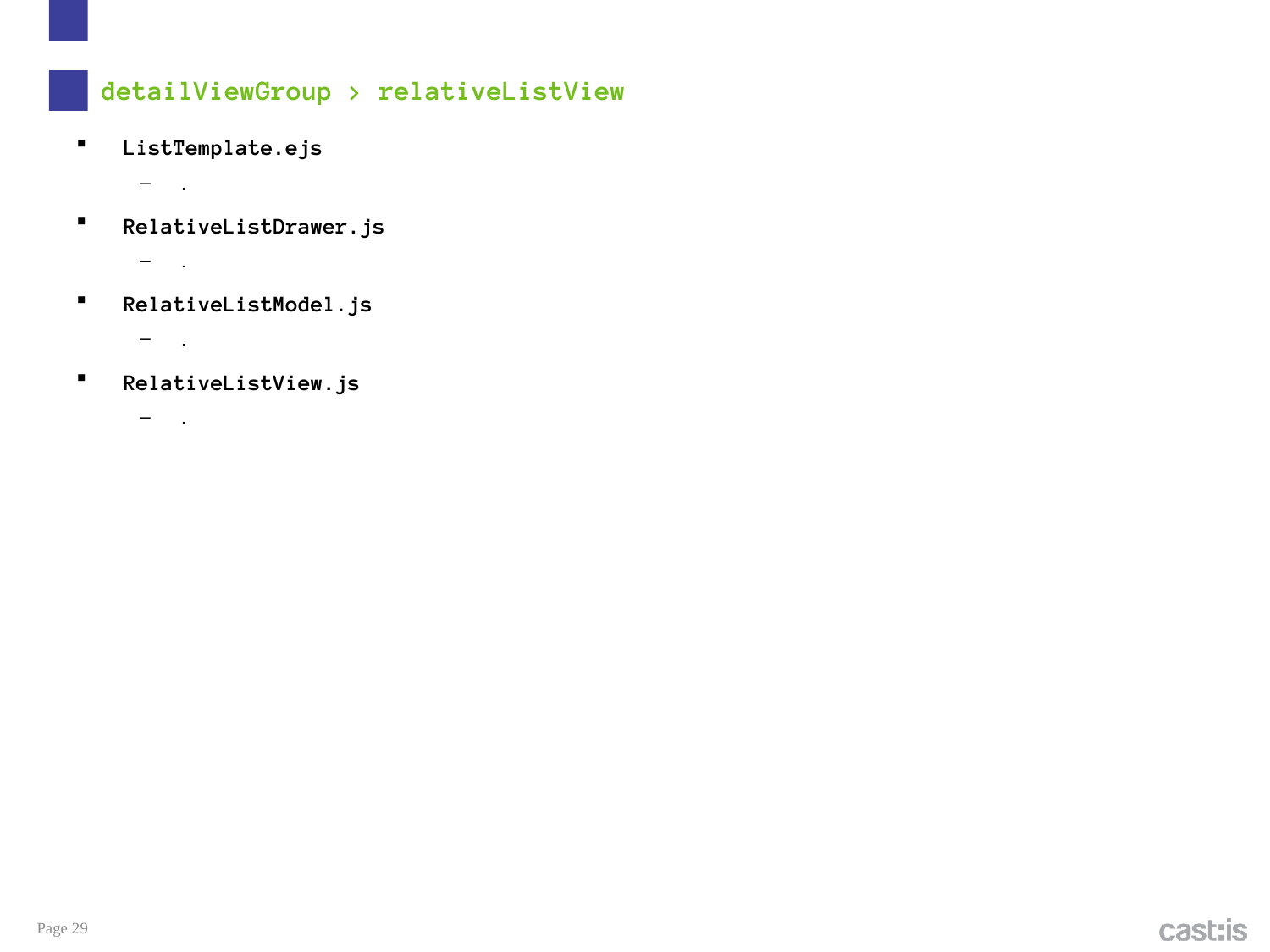

# detailViewGroup > relativeListView
ListTemplate.ejs
.

RelativeListDrawer.js
.

RelativeListModel.js
.

RelativeListView.js
.

Page 29